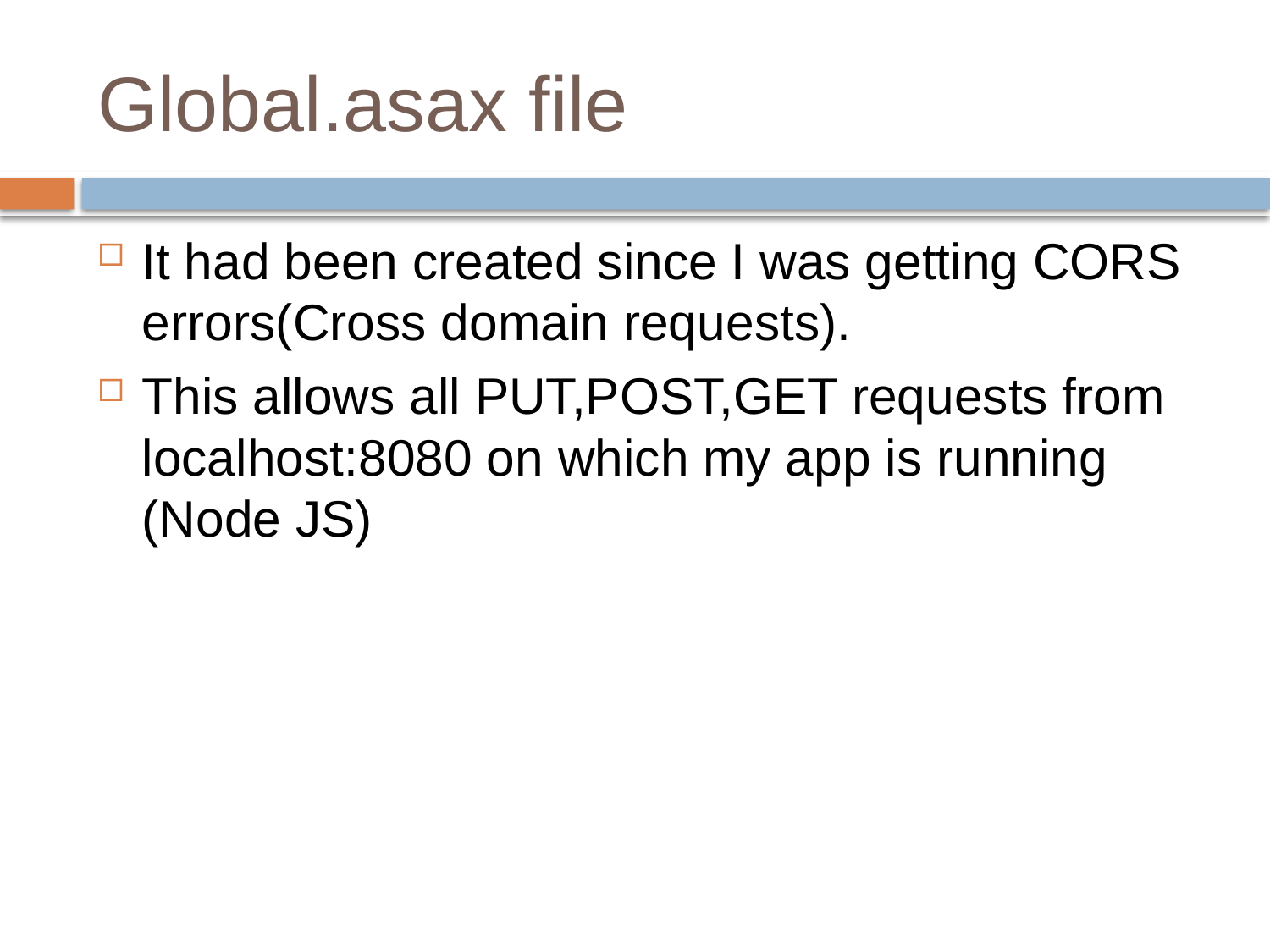

# Global.asax file
It had been created since I was getting CORS errors(Cross domain requests).
This allows all PUT,POST,GET requests from localhost:8080 on which my app is running (Node JS)